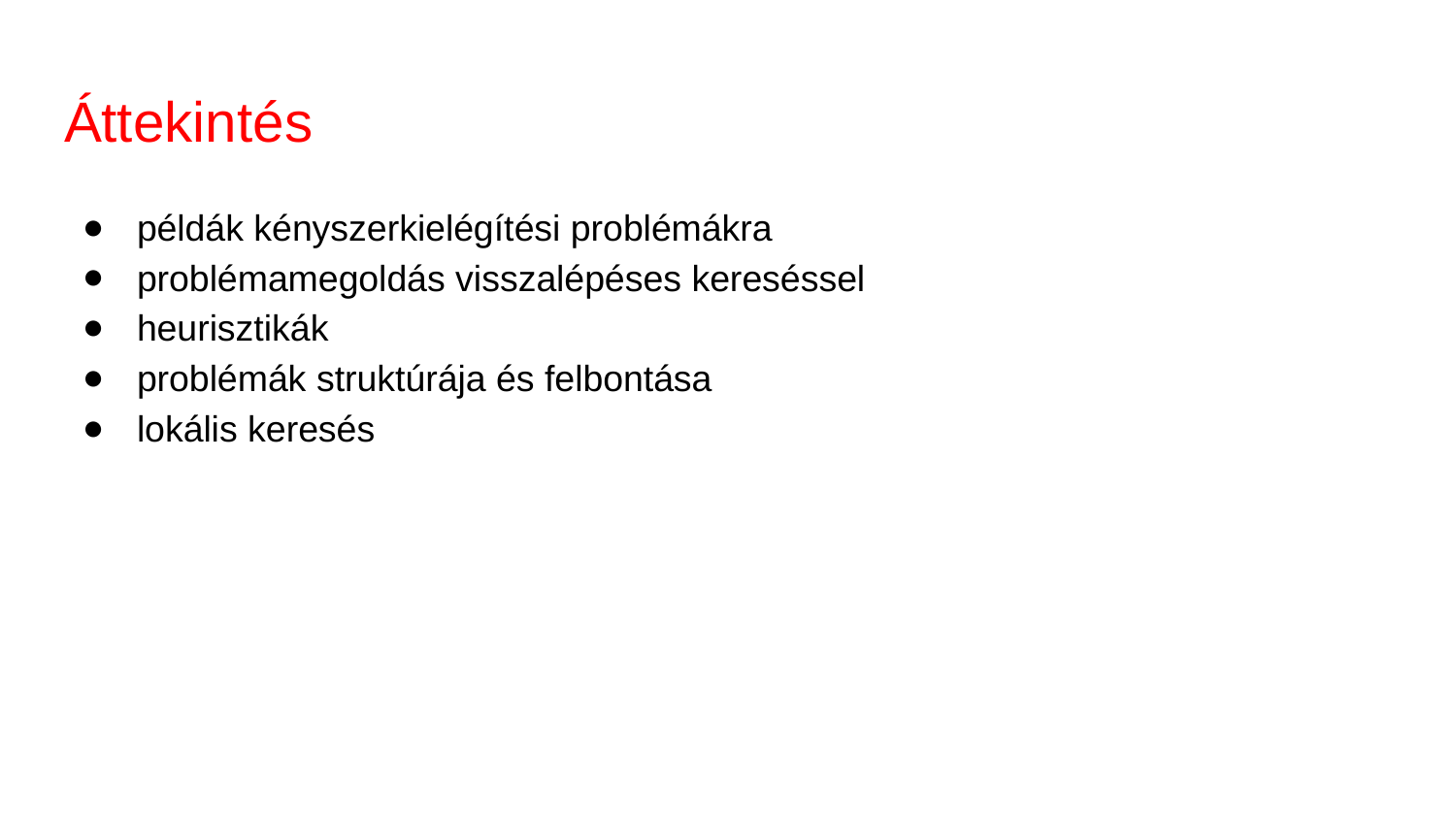

# Áttekintés
példák kényszerkielégítési problémákra
problémamegoldás visszalépéses kereséssel
heurisztikák
problémák struktúrája és felbontása
lokális keresés